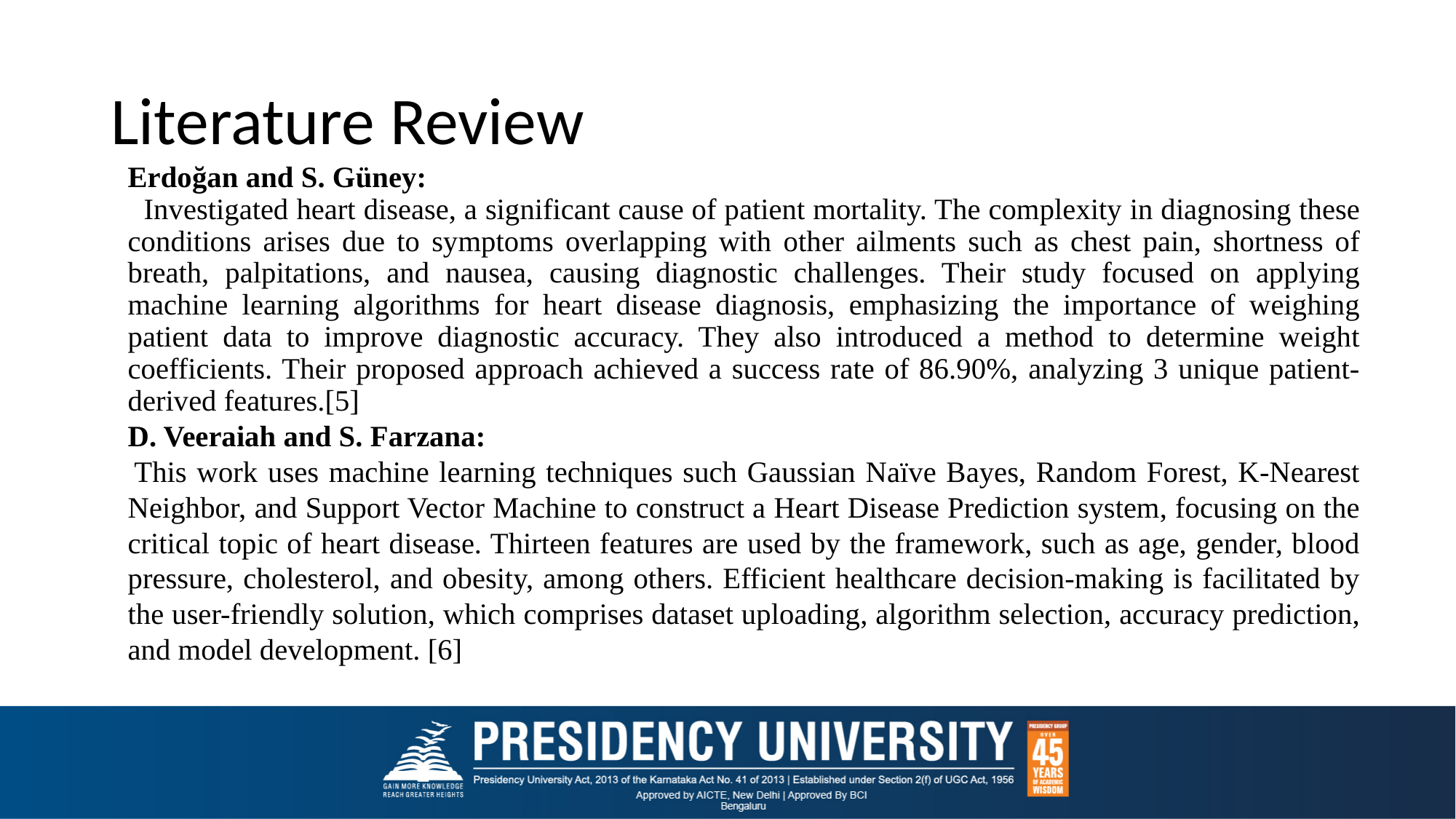

# Literature Review
Erdoğan and S. Güney:
  Investigated heart disease, a significant cause of patient mortality. The complexity in diagnosing these conditions arises due to symptoms overlapping with other ailments such as chest pain, shortness of breath, palpitations, and nausea, causing diagnostic challenges. Their study focused on applying machine learning algorithms for heart disease diagnosis, emphasizing the importance of weighing patient data to improve diagnostic accuracy. They also introduced a method to determine weight coefficients. Their proposed approach achieved a success rate of 86.90%, analyzing 3 unique patient-derived features.[5]
D. Veeraiah and S. Farzana:
 This work uses machine learning techniques such Gaussian Naïve Bayes, Random Forest, K-Nearest Neighbor, and Support Vector Machine to construct a Heart Disease Prediction system, focusing on the critical topic of heart disease. Thirteen features are used by the framework, such as age, gender, blood pressure, cholesterol, and obesity, among others. Efficient healthcare decision-making is facilitated by the user-friendly solution, which comprises dataset uploading, algorithm selection, accuracy prediction, and model development. [6]